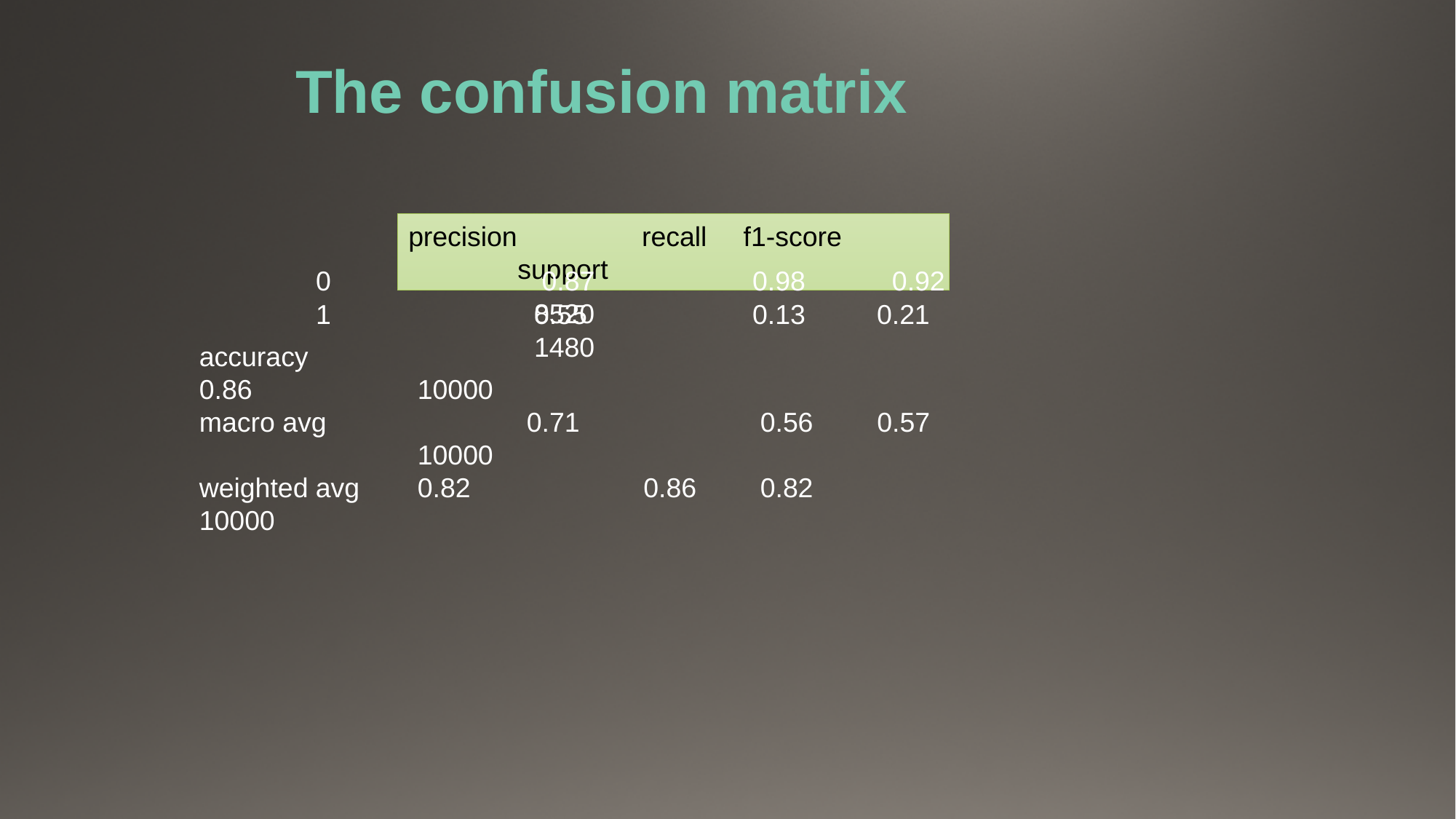

The confusion matrix
precision  	  recall 	 f1-score   	support
0      		 0.87      		0.98  	    0.92    		8520
1       		0.55      		0.13      	  0.21      		1480
accuracy                         					  0.86     		10000
macro avg       		0.71    		  0.56    	   0.57     		10000
weighted avg       	0.82     		 0.86      	  0.82     		10000